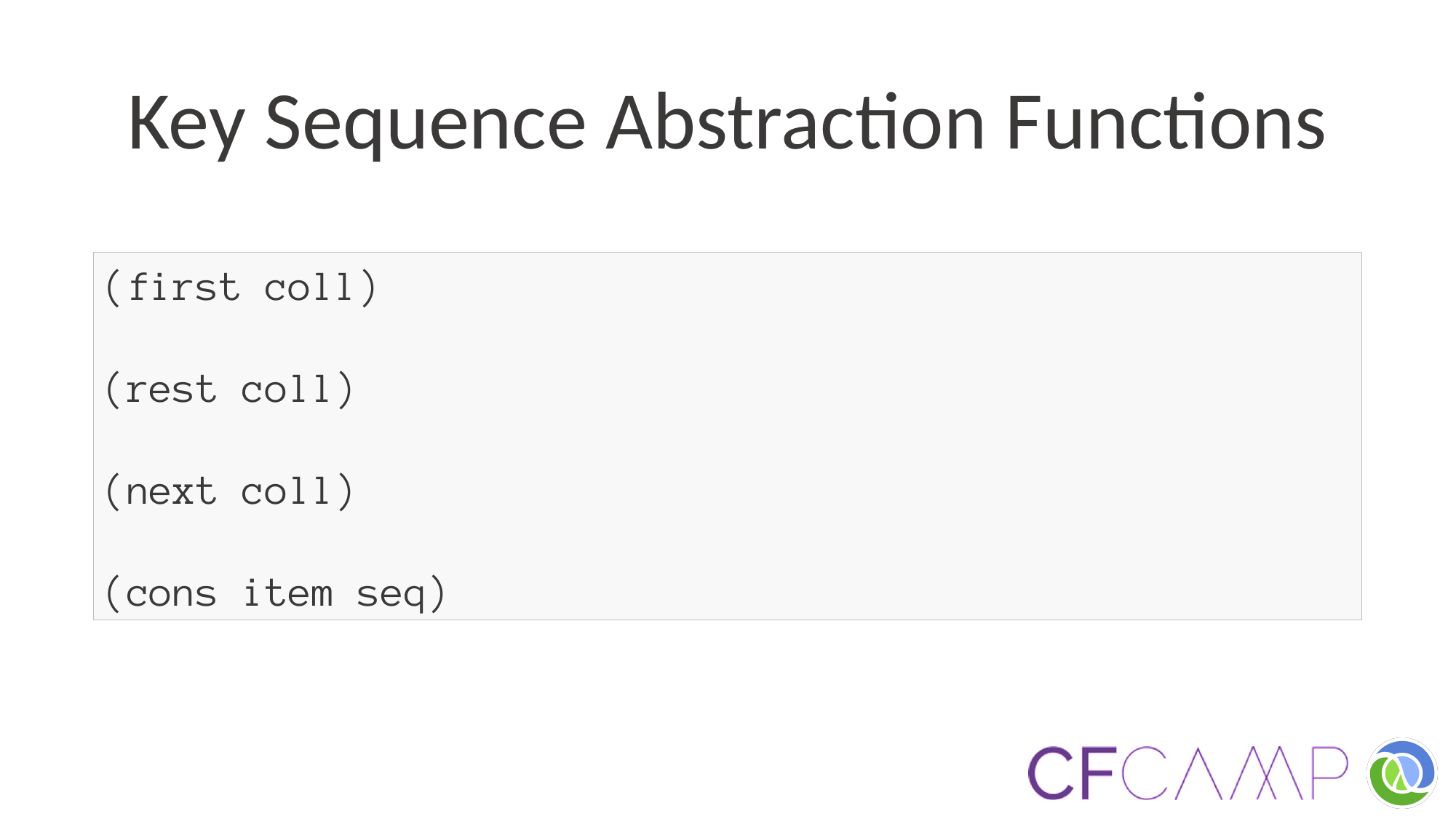

# Key Sequence Abstraction Functions
(first coll)

(rest coll)

(next coll)

(cons item seq)